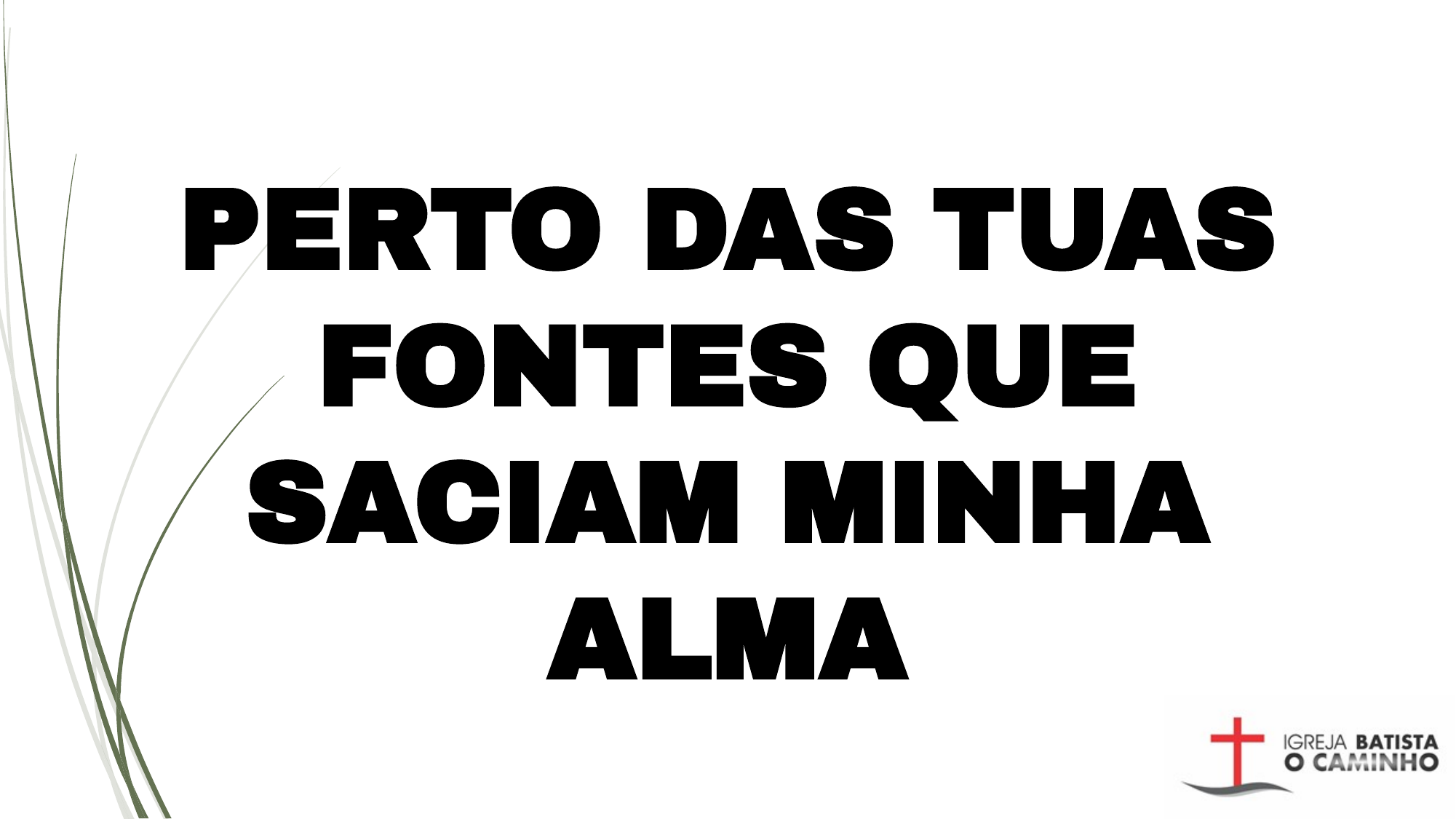

# PERTO DAS TUAS FONTES QUE SACIAM MINHA ALMA